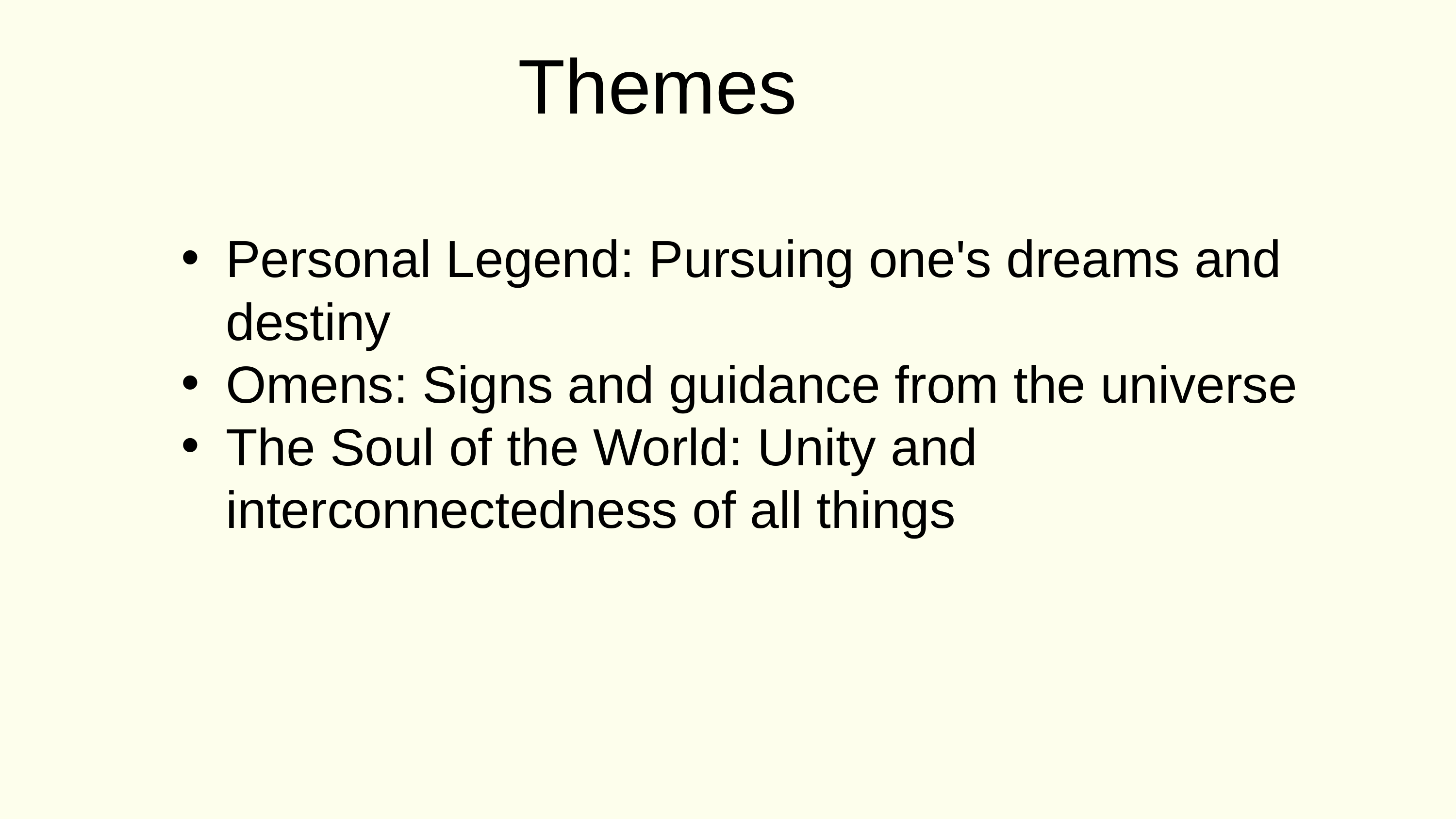

Themes
Personal Legend: Pursuing one's dreams and destiny
Omens: Signs and guidance from the universe
The Soul of the World: Unity and interconnectedness of all things